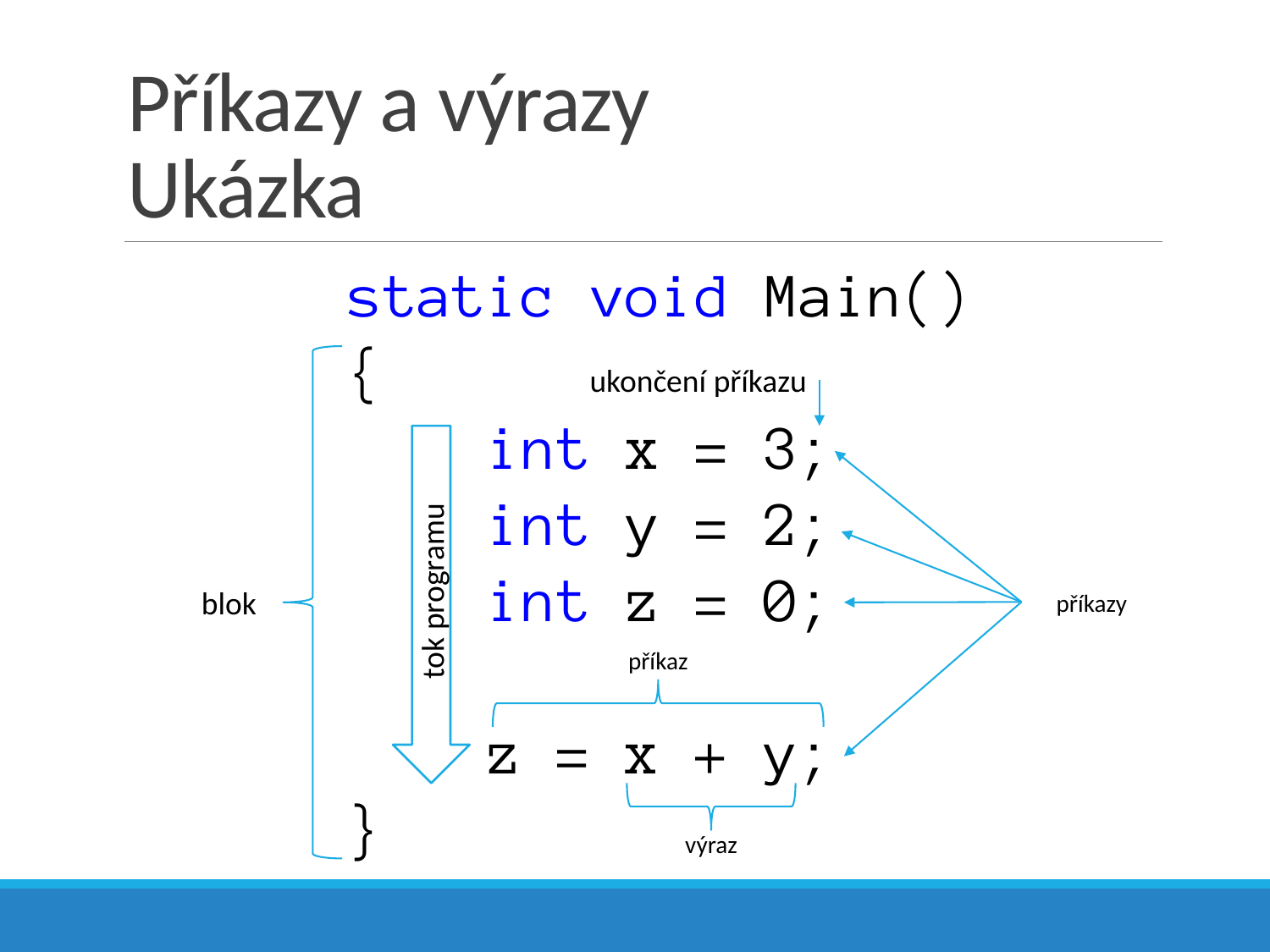

# Příkazy a výrazy Ukázka
static void Main()
{
    int x = 3;
    int y = 2;
    int z = 0;

    z = x + y;
}

ukončení příkazu
 tok programu

blok
příkazy
příkaz

výraz